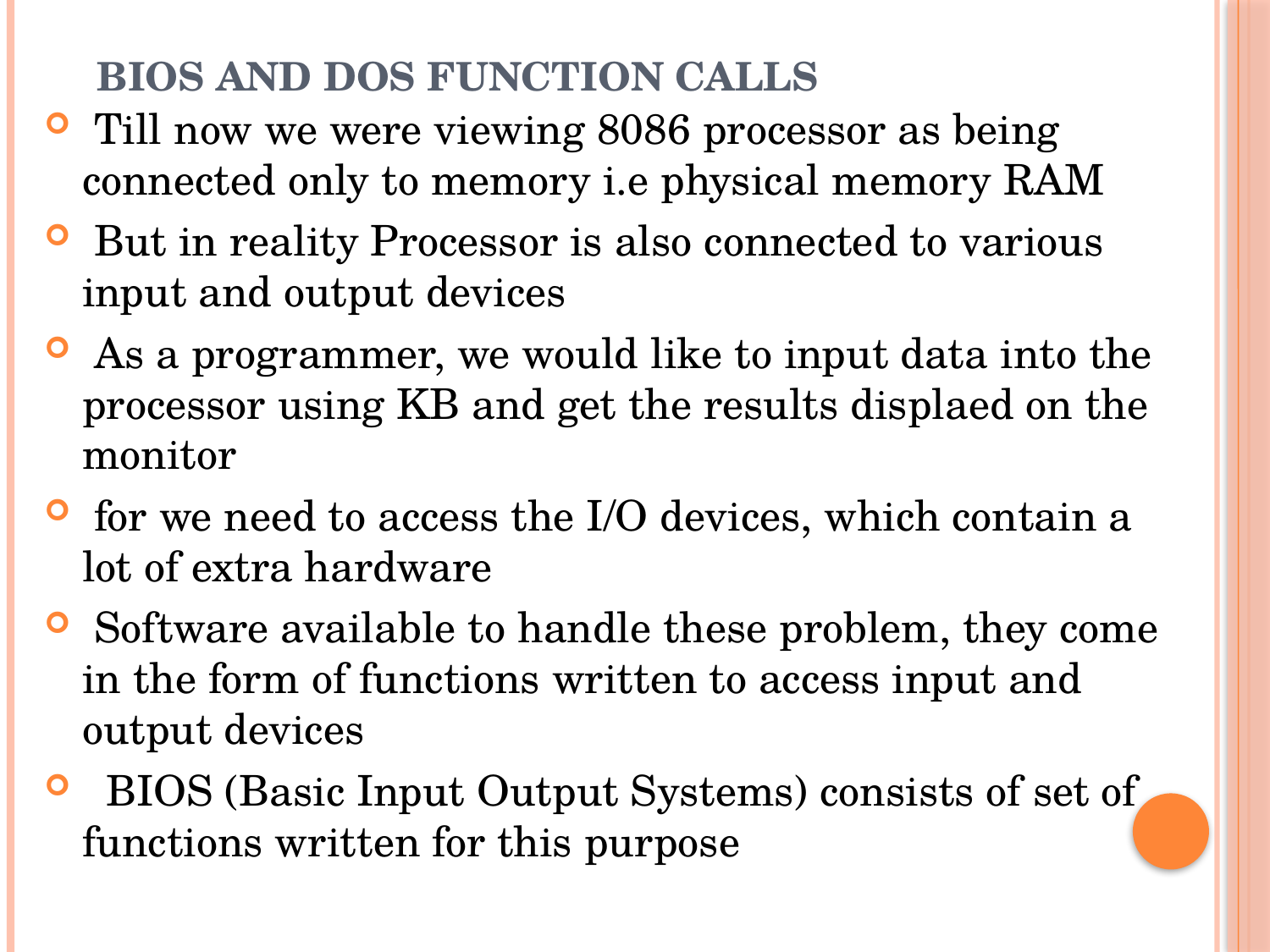

# BIOS and DOS function calls
 Till now we were viewing 8086 processor as being connected only to memory i.e physical memory RAM
 But in reality Processor is also connected to various input and output devices
 As a programmer, we would like to input data into the processor using KB and get the results displaed on the monitor
 for we need to access the I/O devices, which contain a lot of extra hardware
 Software available to handle these problem, they come in the form of functions written to access input and output devices
  BIOS (Basic Input Output Systems) consists of set of functions written for this purpose